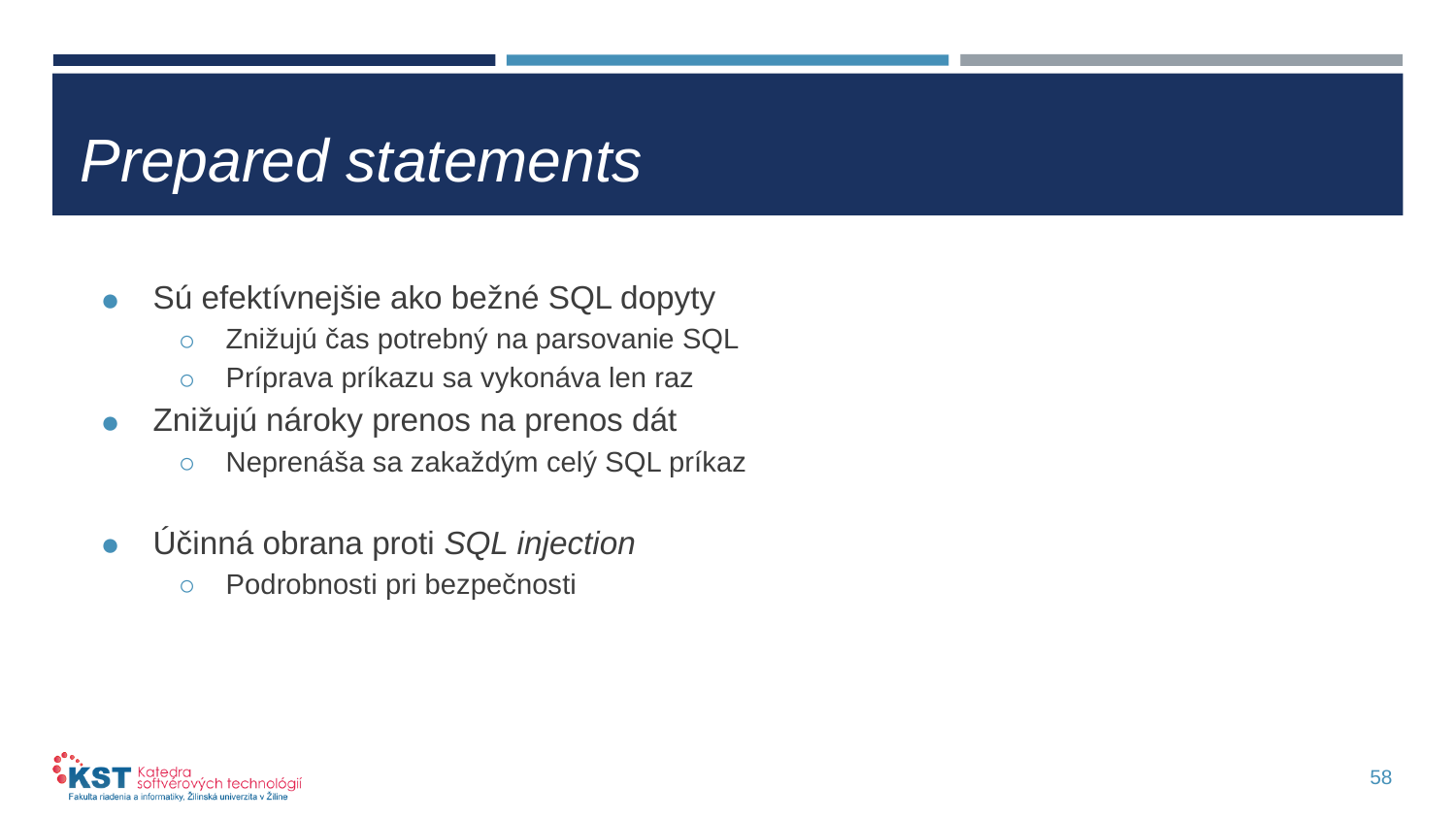

# Prepared statements
Sú efektívnejšie ako bežné SQL dopyty
Znižujú čas potrebný na parsovanie SQL
Príprava príkazu sa vykonáva len raz
Znižujú nároky prenos na prenos dát
Neprenáša sa zakaždým celý SQL príkaz

Účinná obrana proti SQL injection
Podrobnosti pri bezpečnosti
58